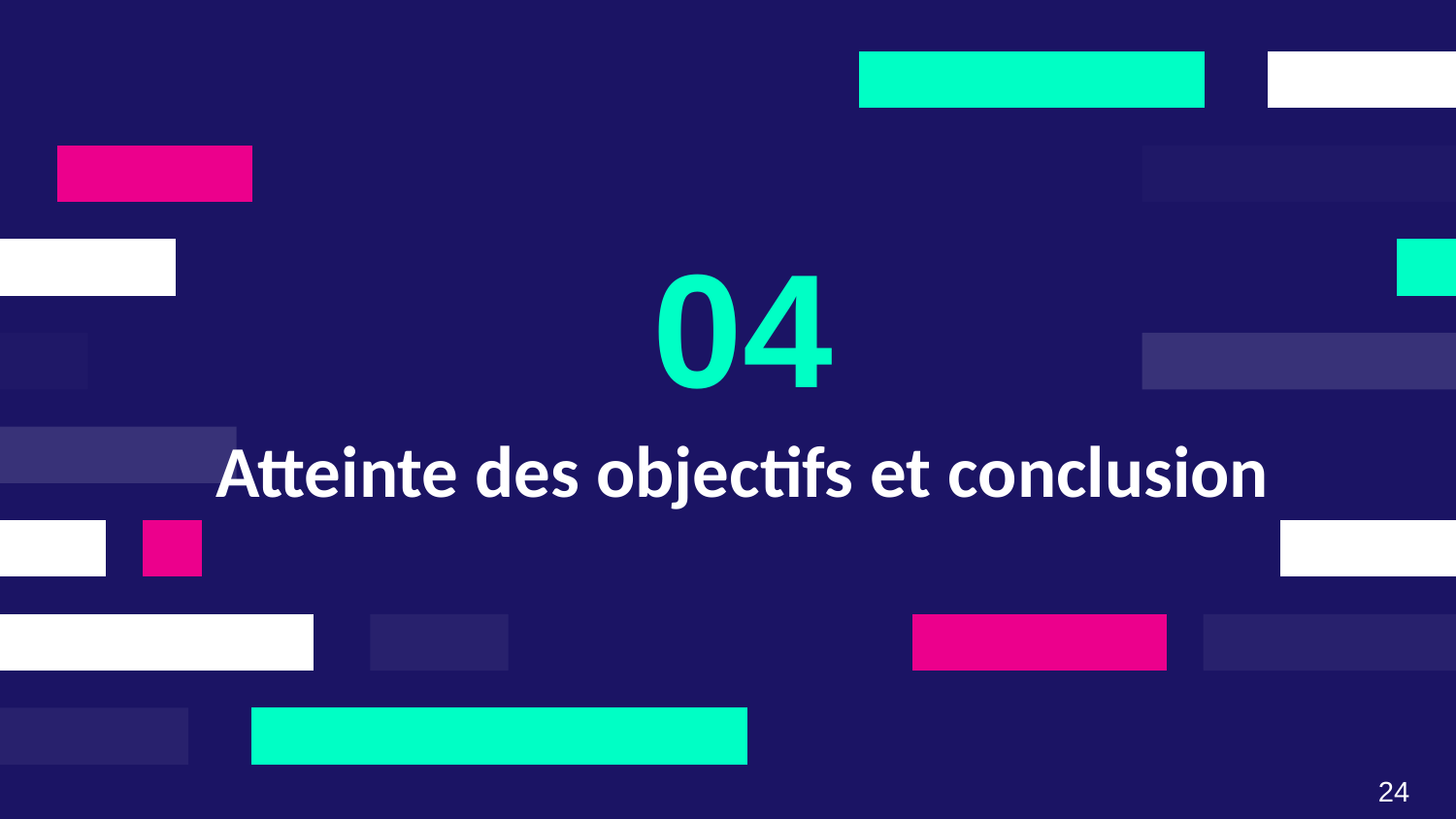

04
# Atteinte des objectifs et conclusion
24